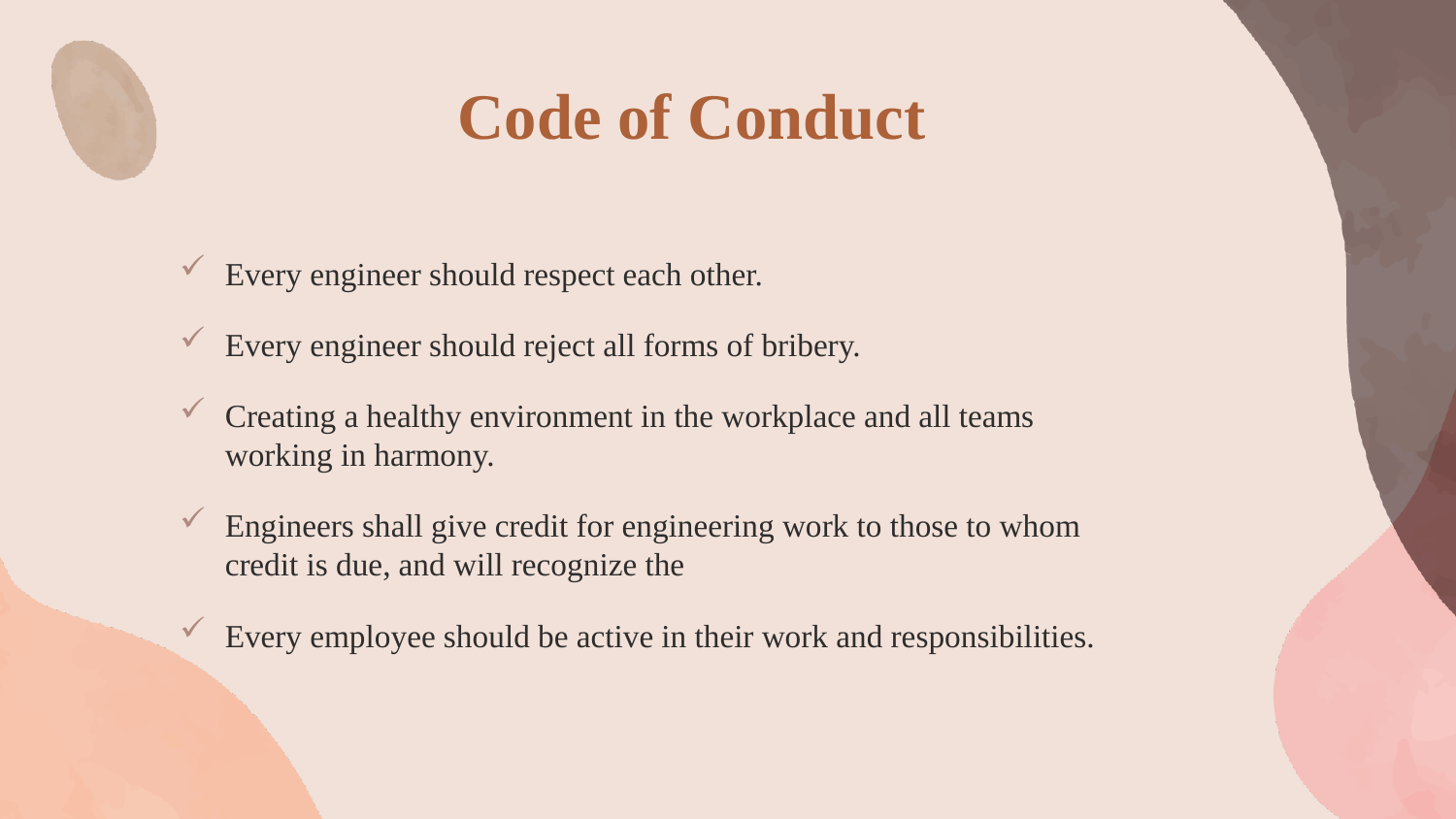

# Code of Conduct
Every engineer should respect each other.
Every engineer should reject all forms of bribery.
Creating a healthy environment in the workplace and all teams working in harmony.
Engineers shall give credit for engineering work to those to whom credit is due, and will recognize the
Every employee should be active in their work and responsibilities.